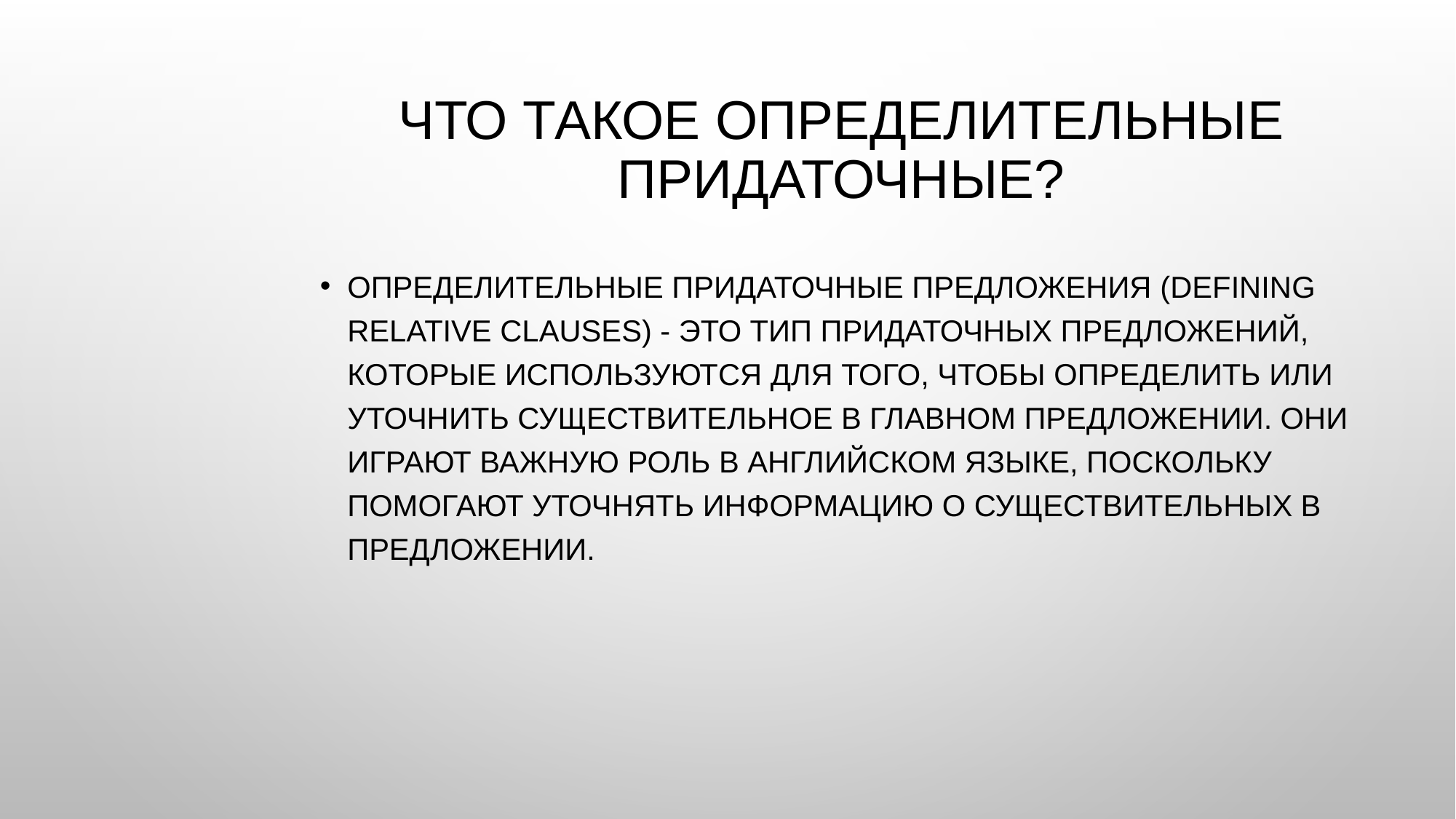

# Что такое определительные придаточные?
Определительные придаточные предложения (Defining Relative Clauses) - это тип придаточных предложений, которые используются для того, чтобы определить или уточнить существительное в главном предложении. Они играют важную роль в английском языке, поскольку помогают уточнять информацию о существительных в предложении.